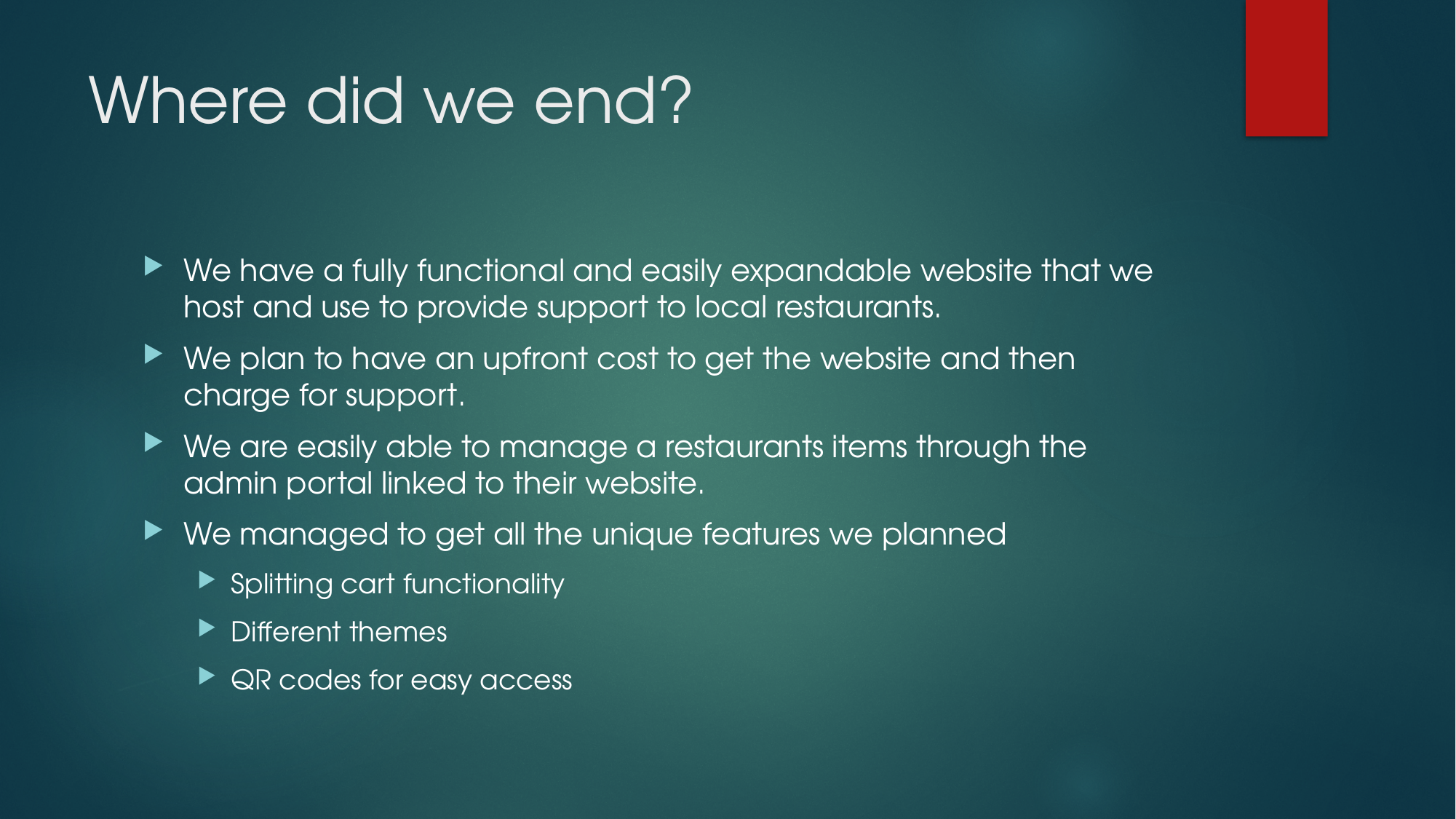

# Where did we end?
We have a fully functional and easily expandable website that we host and use to provide support to local restaurants.
We plan to have an upfront cost to get the website and then charge for support.
We are easily able to manage a restaurants items through the admin portal linked to their website.
We managed to get all the unique features we planned
Splitting cart functionality
Different themes
QR codes for easy access